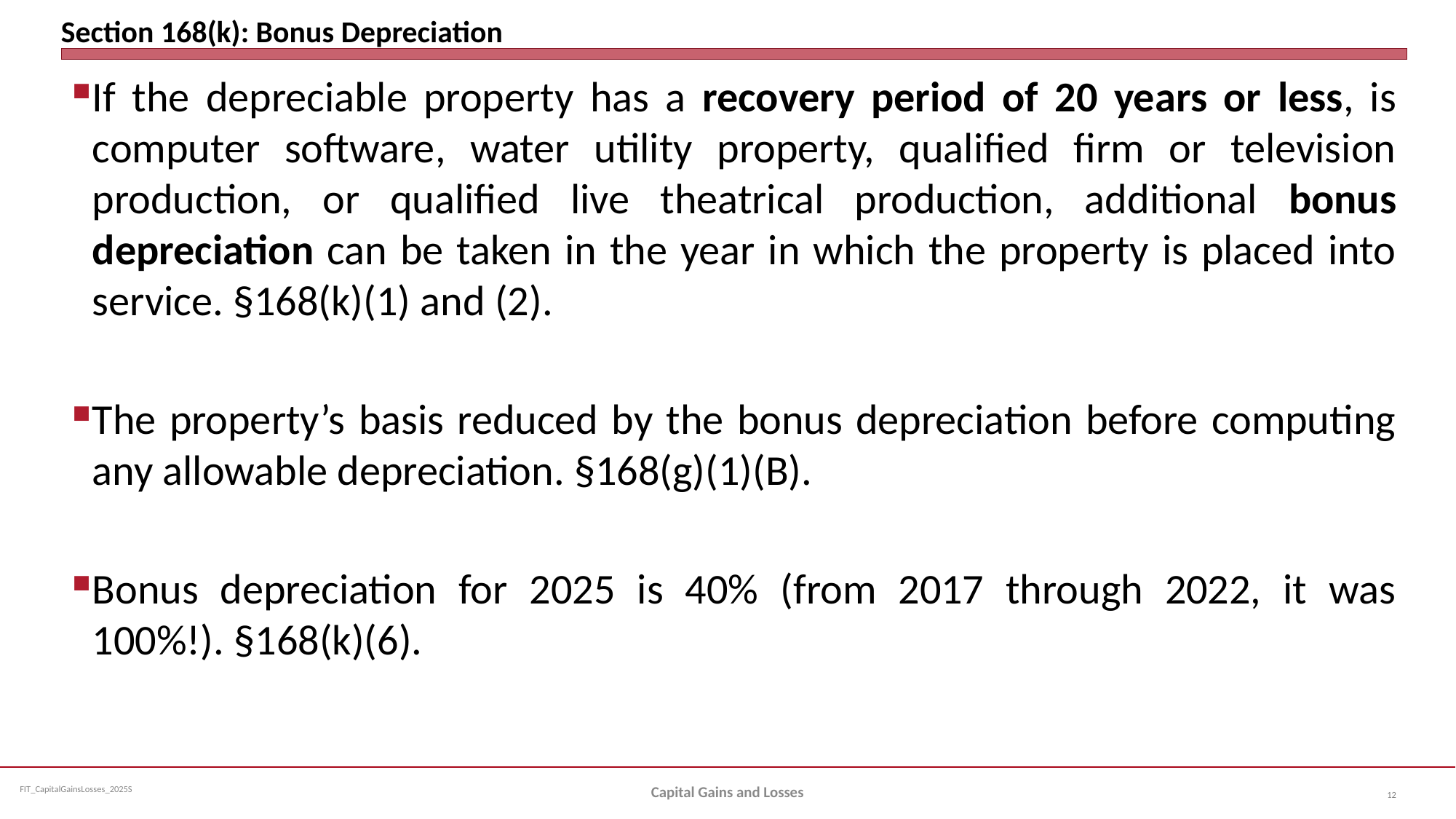

# Section 168(k): Bonus Depreciation
If the depreciable property has a recovery period of 20 years or less, is computer software, water utility property, qualified firm or television production, or qualified live theatrical production, additional bonus depreciation can be taken in the year in which the property is placed into service. §168(k)(1) and (2).

The property’s basis reduced by the bonus depreciation before computing any allowable depreciation. §168(g)(1)(B).

Bonus depreciation for 2025 is 40% (from 2017 through 2022, it was 100%!). §168(k)(6).
Capital Gains and Losses
12